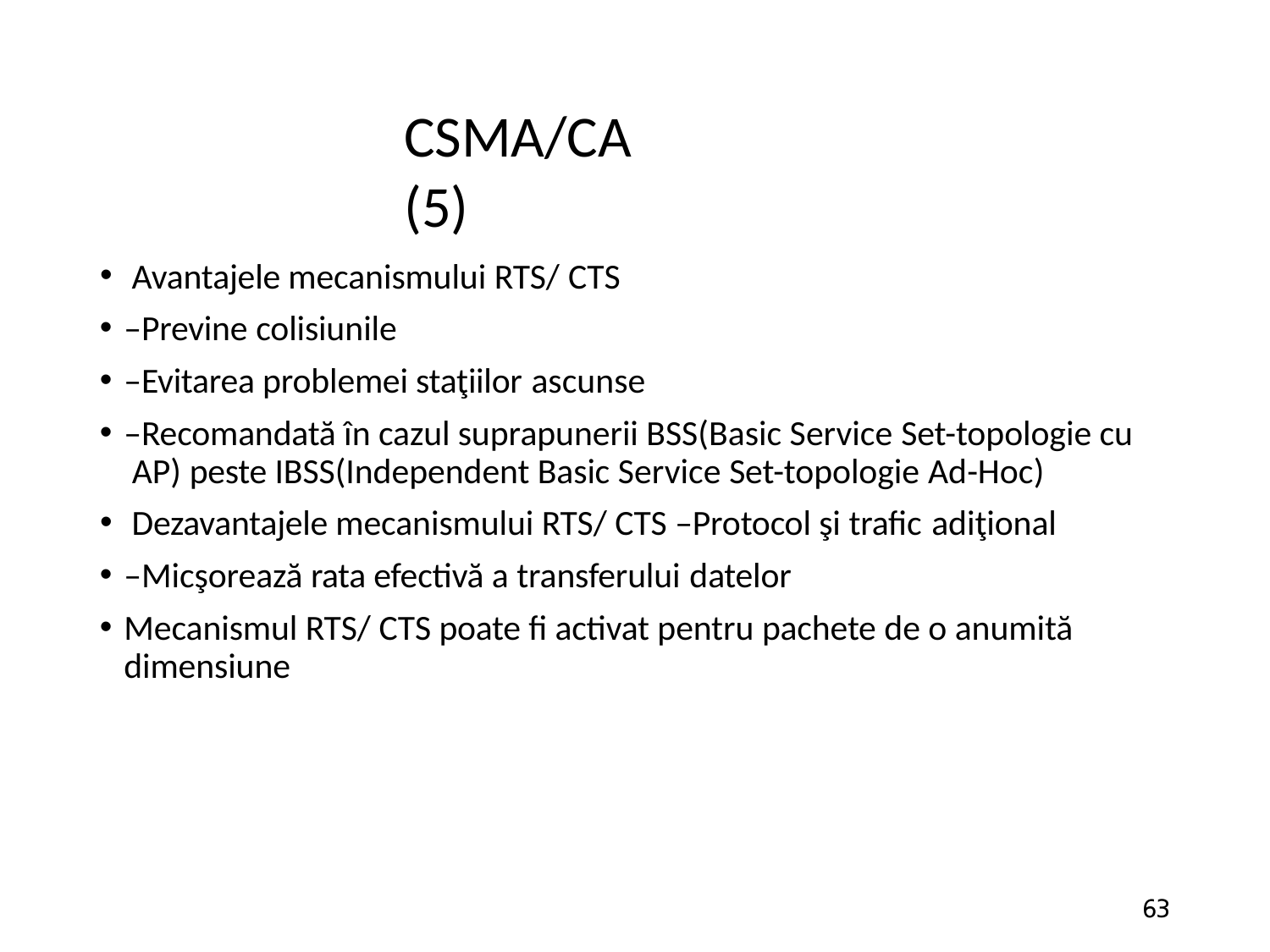

# CSMA/CA (5)
Avantajele mecanismului RTS/ CTS
–Previne colisiunile
–Evitarea problemei staţiilor ascunse
–Recomandată în cazul suprapunerii BSS(Basic Service Set-topologie cu  AP) peste IBSS(Independent Basic Service Set-topologie Ad-Hoc)
Dezavantajele mecanismului RTS/ CTS –Protocol şi trafic adiţional
–Micşorează rata efectivă a transferului datelor
Mecanismul RTS/ CTS poate fi activat pentru pachete de o anumită  dimensiune
63